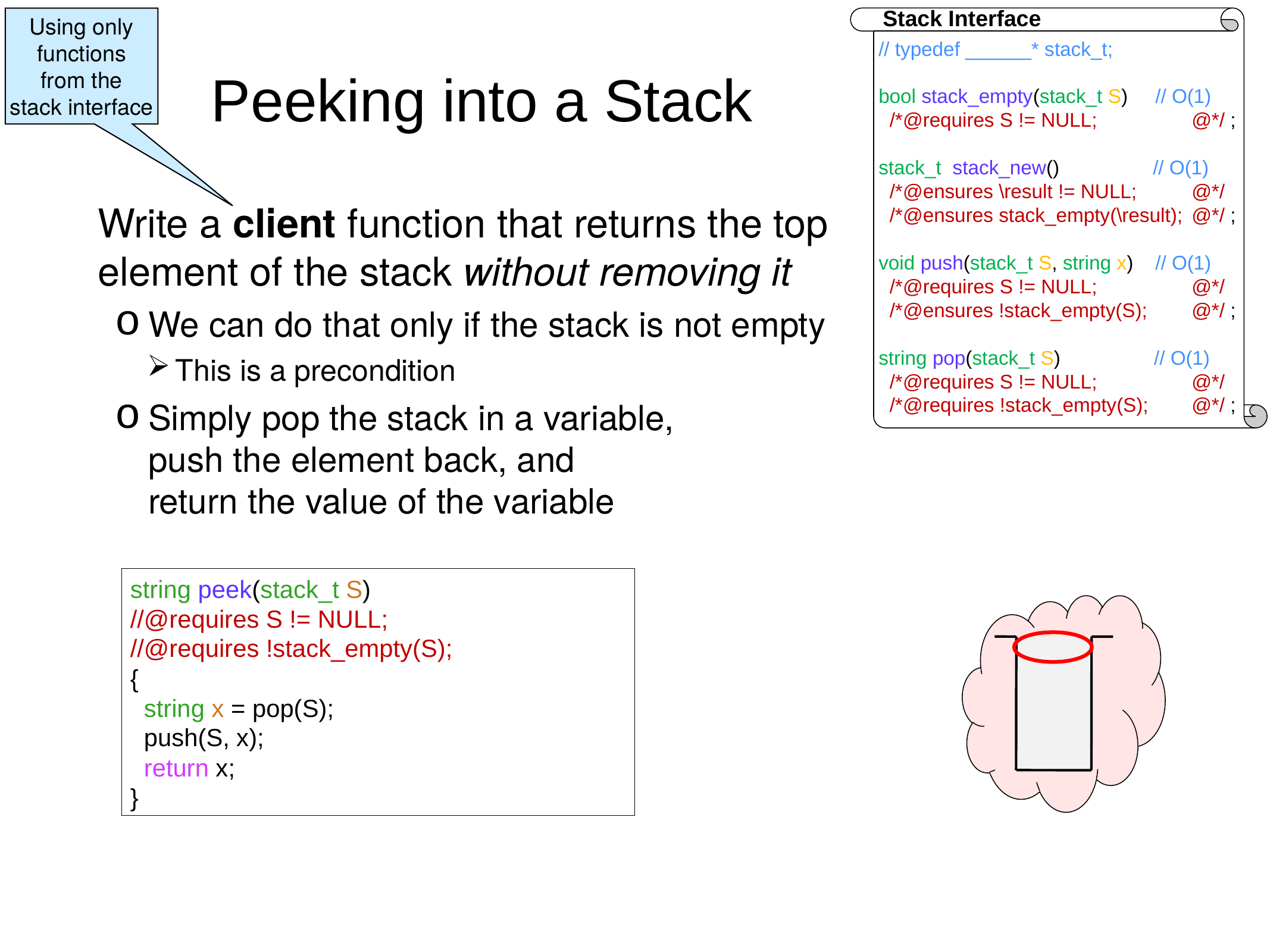

Stack Interface
// typedef ______* stack_t;

bool stack_empty(stack_t S)     // O(1)
  /*@requires S != NULL;	@*/ ;

stack_t  stack_new()                 // O(1)
  /*@ensures \result != NULL;	@*/
  /*@ensures stack_empty(\result);	@*/ ;

void push(stack_t S, string x)    // O(1)
  /*@requires S != NULL;	@*/
  /*@ensures !stack_empty(S);	@*/ ;

string pop(stack_t S)                 // O(1)
  /*@requires S != NULL;	@*/
  /*@requires !stack_empty(S);	@*/ ;
Using only
functions
from the
stack interface
# Peeking into a Stack
Write a client function that returns the top element of the stack without removing it
We can do that only if the stack is not empty
This is a precondition
Simply pop the stack in a variable,
push the element back, and
return the value of the variable
string peek(stack_t S)
//@requires S != NULL;
//@requires !stack_empty(S);
{
  string x = pop(S);
  push(S, x);
  return x;
}